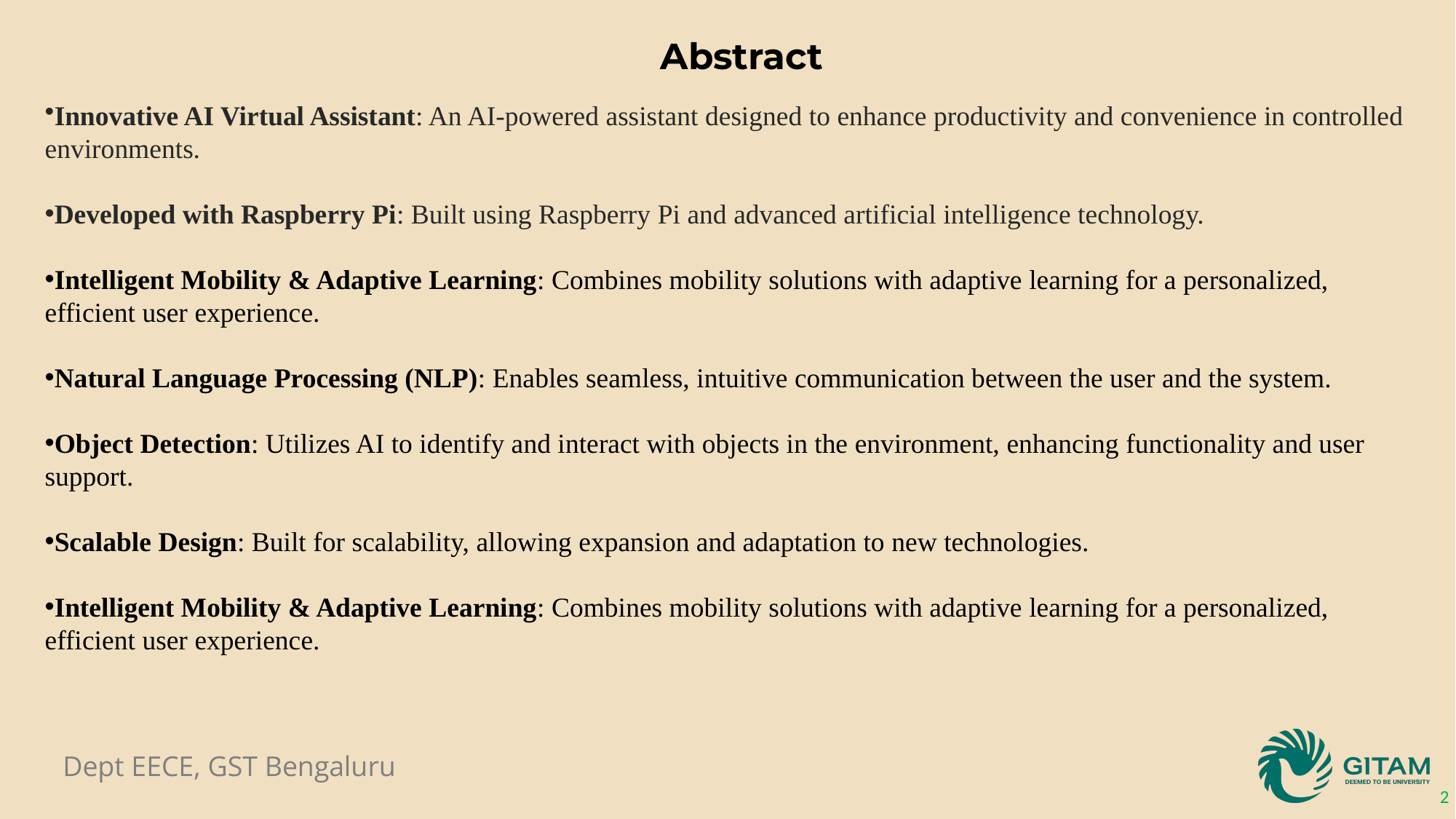

Abstract
Innovative AI Virtual Assistant: An AI-powered assistant designed to enhance productivity and convenience in controlled environments.

Developed with Raspberry Pi: Built using Raspberry Pi and advanced artificial intelligence technology.

Intelligent Mobility & Adaptive Learning: Combines mobility solutions with adaptive learning for a personalized, efficient user experience.

Natural Language Processing (NLP): Enables seamless, intuitive communication between the user and the system.

Object Detection: Utilizes AI to identify and interact with objects in the environment, enhancing functionality and user support.

Scalable Design: Built for scalability, allowing expansion and adaptation to new technologies.

Intelligent Mobility & Adaptive Learning: Combines mobility solutions with adaptive learning for a personalized, efficient user experience.

2